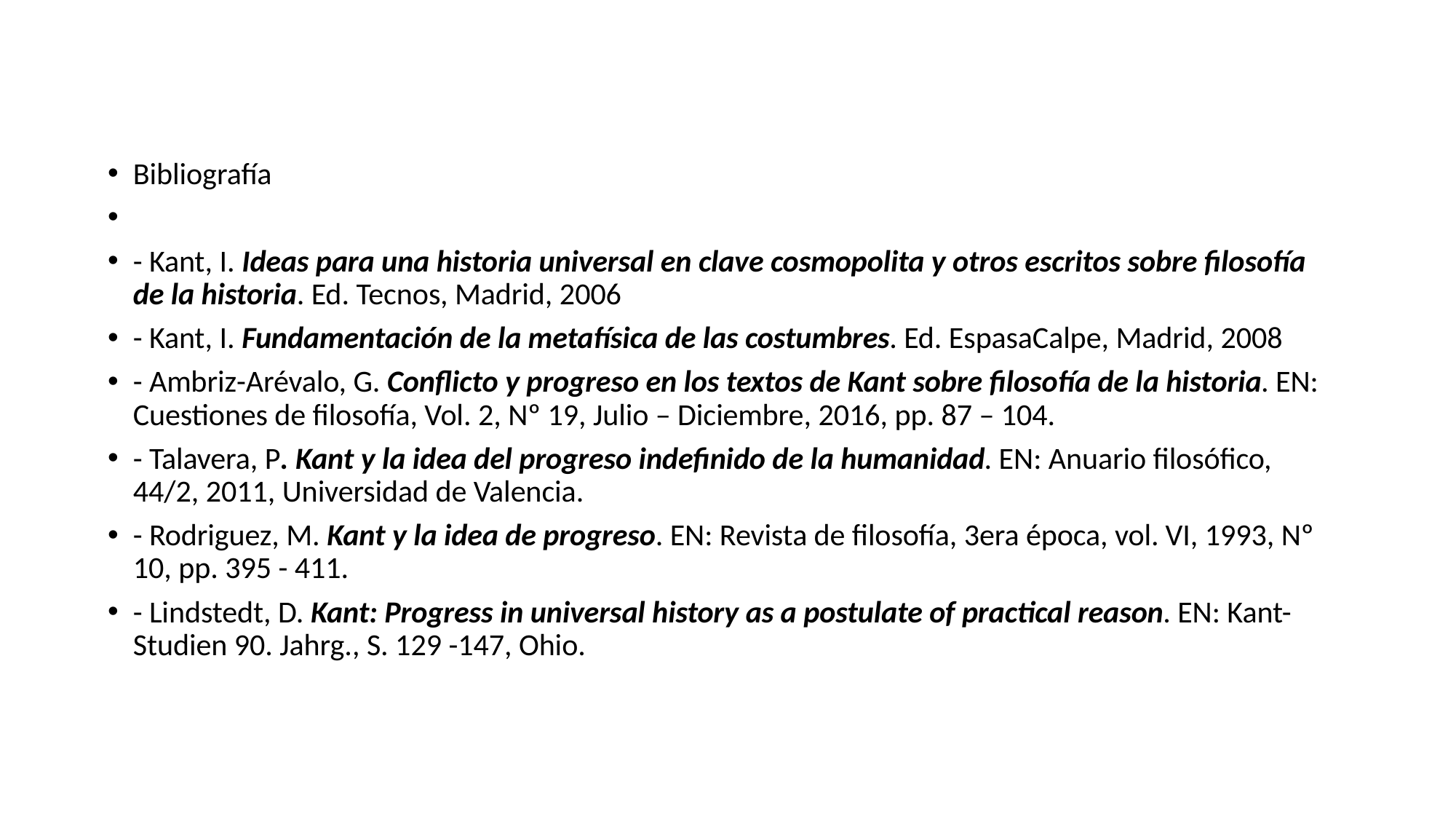

Bibliografía

- Kant, I. Ideas para una historia universal en clave cosmopolita y otros escritos sobre filosofía de la historia. Ed. Tecnos, Madrid, 2006
- Kant, I. Fundamentación de la metafísica de las costumbres. Ed. EspasaCalpe, Madrid, 2008
- Ambriz-Arévalo, G. Conflicto y progreso en los textos de Kant sobre filosofía de la historia. EN: Cuestiones de filosofía, Vol. 2, Nº 19, Julio – Diciembre, 2016, pp. 87 – 104.
- Talavera, P. Kant y la idea del progreso indefinido de la humanidad. EN: Anuario filosófico, 44/2, 2011, Universidad de Valencia.
- Rodriguez, M. Kant y la idea de progreso. EN: Revista de filosofía, 3era época, vol. VI, 1993, Nº 10, pp. 395 - 411.
- Lindstedt, D. Kant: Progress in universal history as a postulate of practical reason. EN: Kant-Studien 90. Jahrg., S. 129 -147, Ohio.